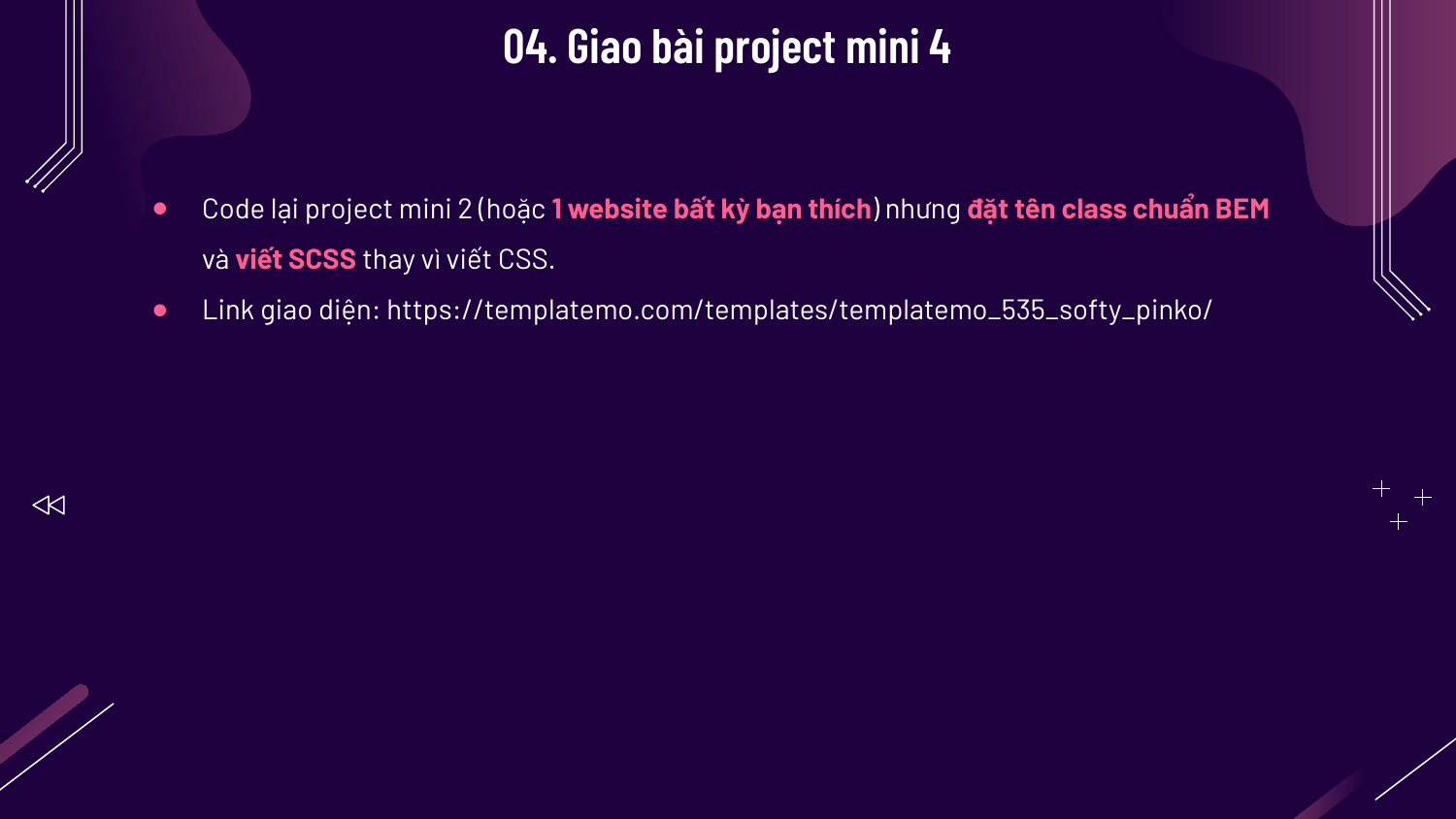

# 04. Giao bài project mini 4
Code lại project mini 2 (hoặc 1 website bất kỳ bạn thích) nhưng đặt tên class chuẩn BEM và viết SCSS thay vì viết CSS.
Link giao diện: https://templatemo.com/templates/templatemo_535_softy_pinko/